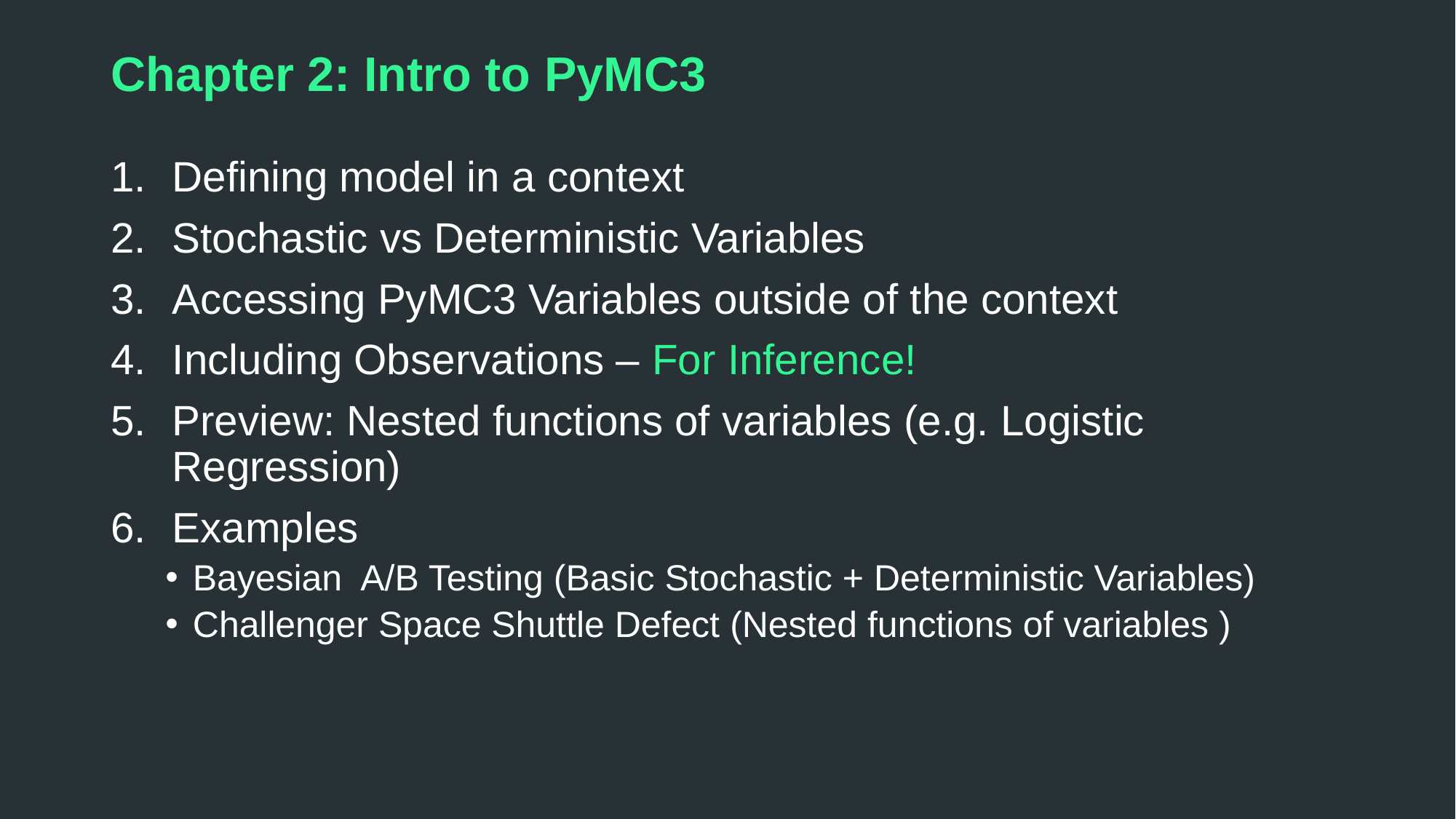

# Chapter 2: Intro to PyMC3
Defining model in a context
Stochastic vs Deterministic Variables
Accessing PyMC3 Variables outside of the context
Including Observations – For Inference!
Preview: Nested functions of variables (e.g. Logistic Regression)
Examples
Bayesian  A/B Testing (Basic Stochastic + Deterministic Variables)
Challenger Space Shuttle Defect (Nested functions of variables )